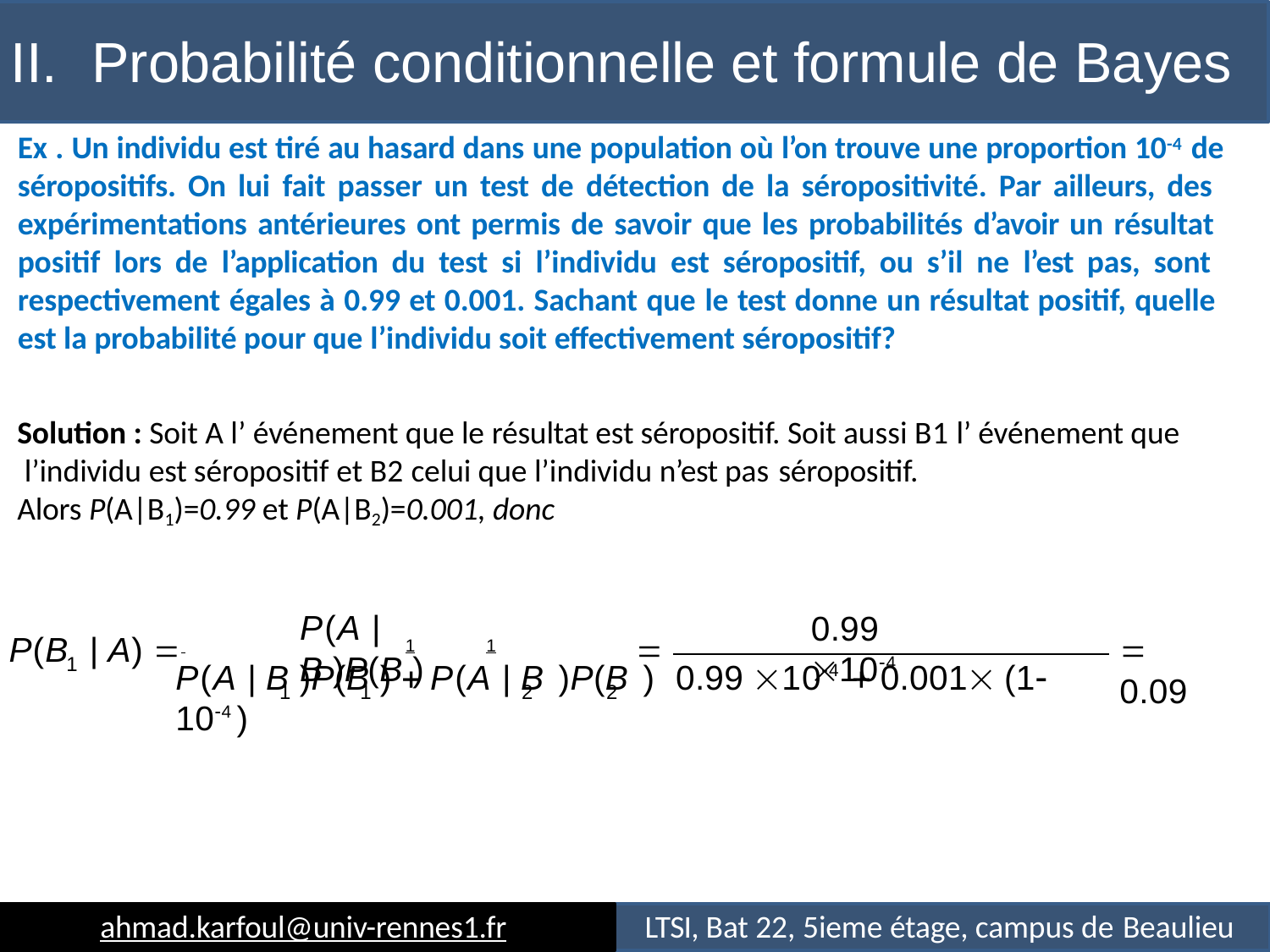

# II.	Probabilité conditionnelle et formule de Bayes
Ex . Un individu est tiré au hasard dans une population où l’on trouve une proportion 10-4  de séropositifs. On lui fait passer un test de détection de la séropositivité. Par ailleurs, des  expérimentations antérieures ont permis de savoir que les probabilités d’avoir un résultat  positif lors de l’application du test si l’individu est séropositif, ou s’il ne l’est pas, sont  respectivement égales à 0.99 et 0.001. Sachant que le test donne un résultat positif, quelle  est la probabilité pour que l’individu soit effectivement séropositif?

Solution : Soit A l’ événement que le résultat est séropositif. Soit aussi B1 l’ événement que  l’individu est séropositif et B2 celui que l’individu n’est pas séropositif.
Alors P(A|B1)=0.99 et P(A|B2)=0.001, donc
P(A | B )P(B )
0.99 ×10−4
P(B  | A) = 	1	1	=
= 0.09
1

P(A | B )P(B ) + P(A | B )P(B )	0.99 ×10−4 + 0.001× (1− 10−4 )
1
1
2
2

ahmad.karfoul@univ-rennes1.fr
LTSI, Bat 22, 5ieme étage, campus de Beaulieu